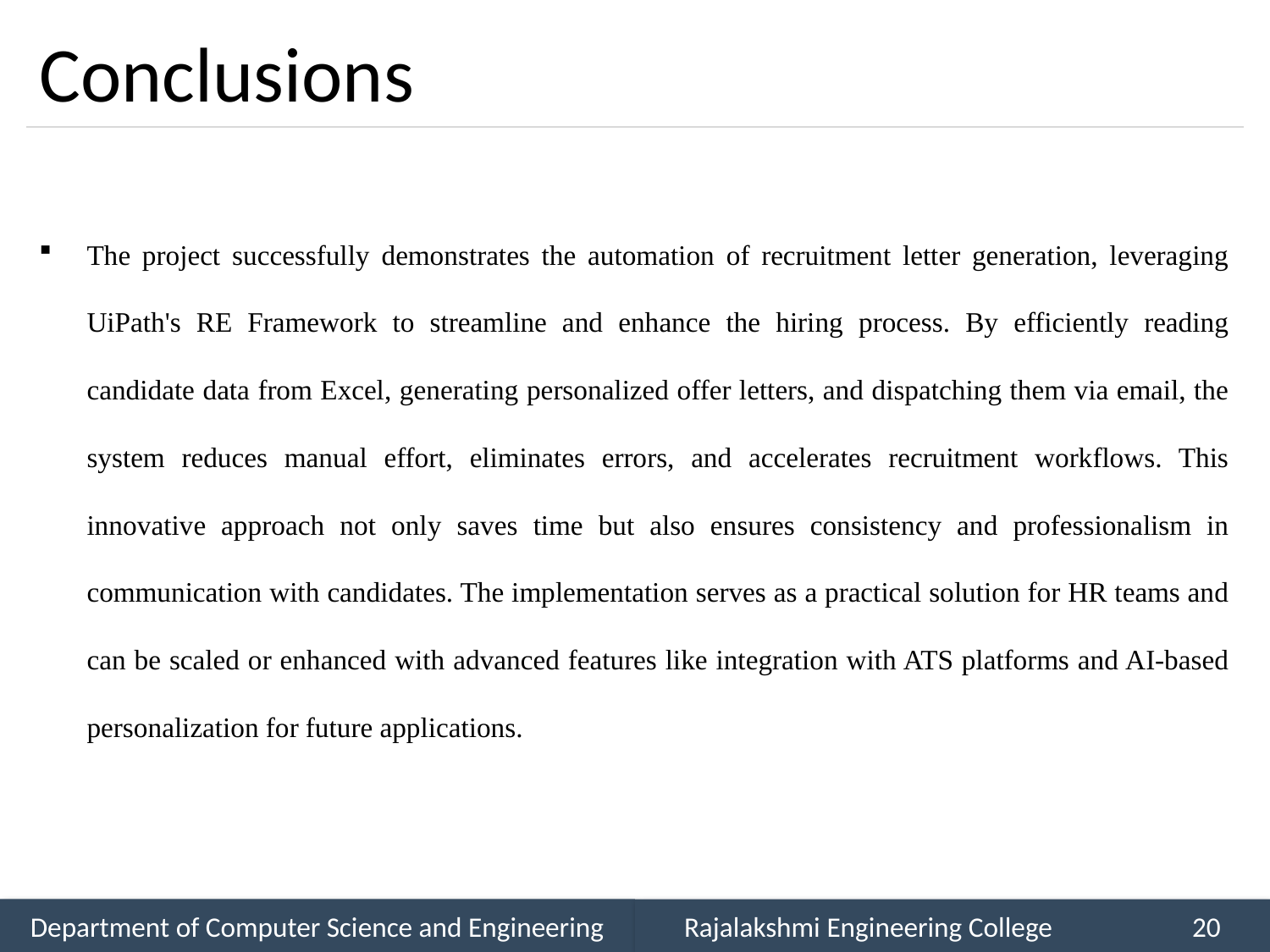

# Conclusions
The project successfully demonstrates the automation of recruitment letter generation, leveraging UiPath's RE Framework to streamline and enhance the hiring process. By efficiently reading candidate data from Excel, generating personalized offer letters, and dispatching them via email, the system reduces manual effort, eliminates errors, and accelerates recruitment workflows. This innovative approach not only saves time but also ensures consistency and professionalism in communication with candidates. The implementation serves as a practical solution for HR teams and can be scaled or enhanced with advanced features like integration with ATS platforms and AI-based personalization for future applications.